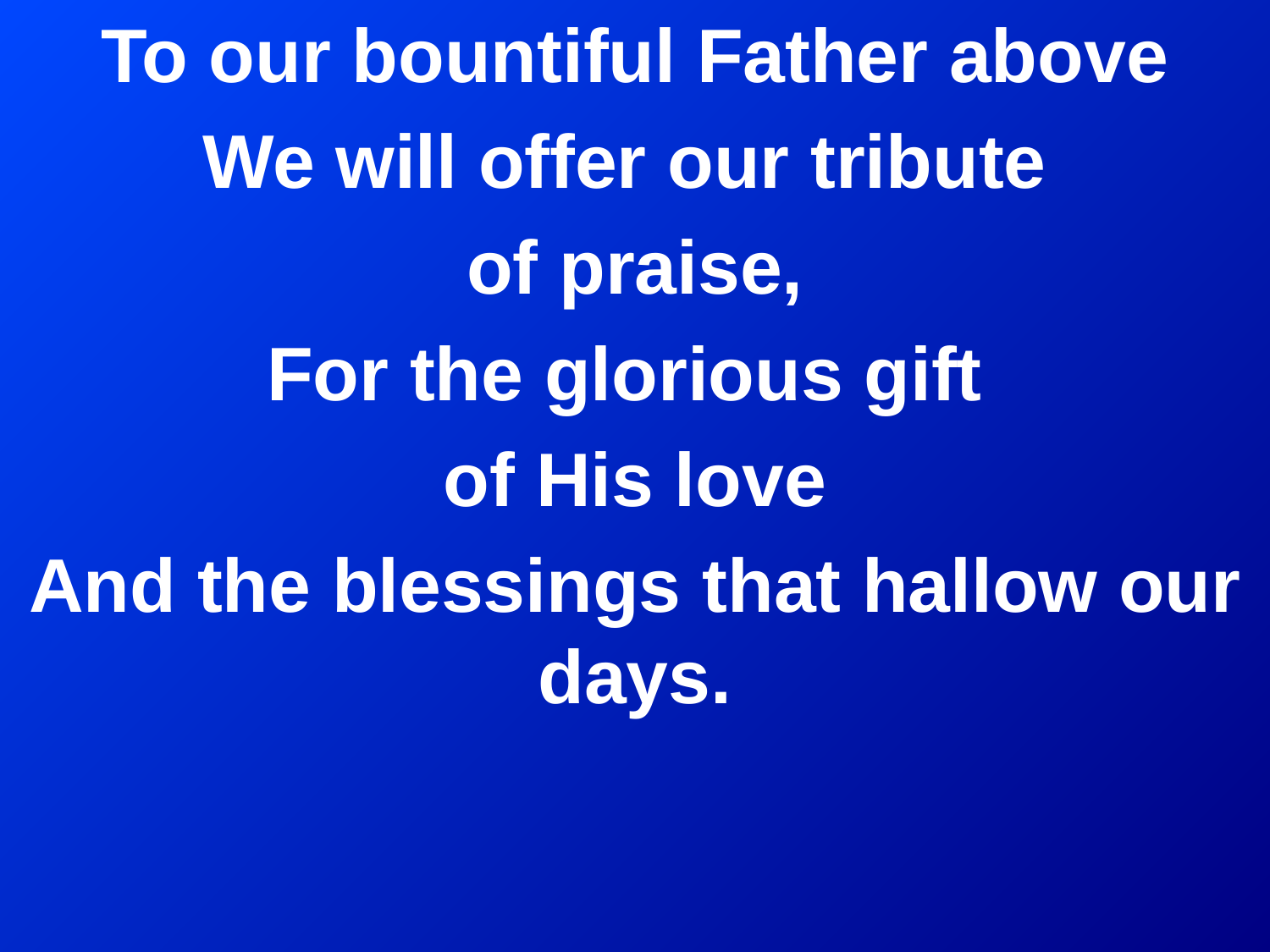

To our bountiful Father above
We will offer our tribute
of praise,
For the glorious gift
of His love
And the blessings that hallow our days.